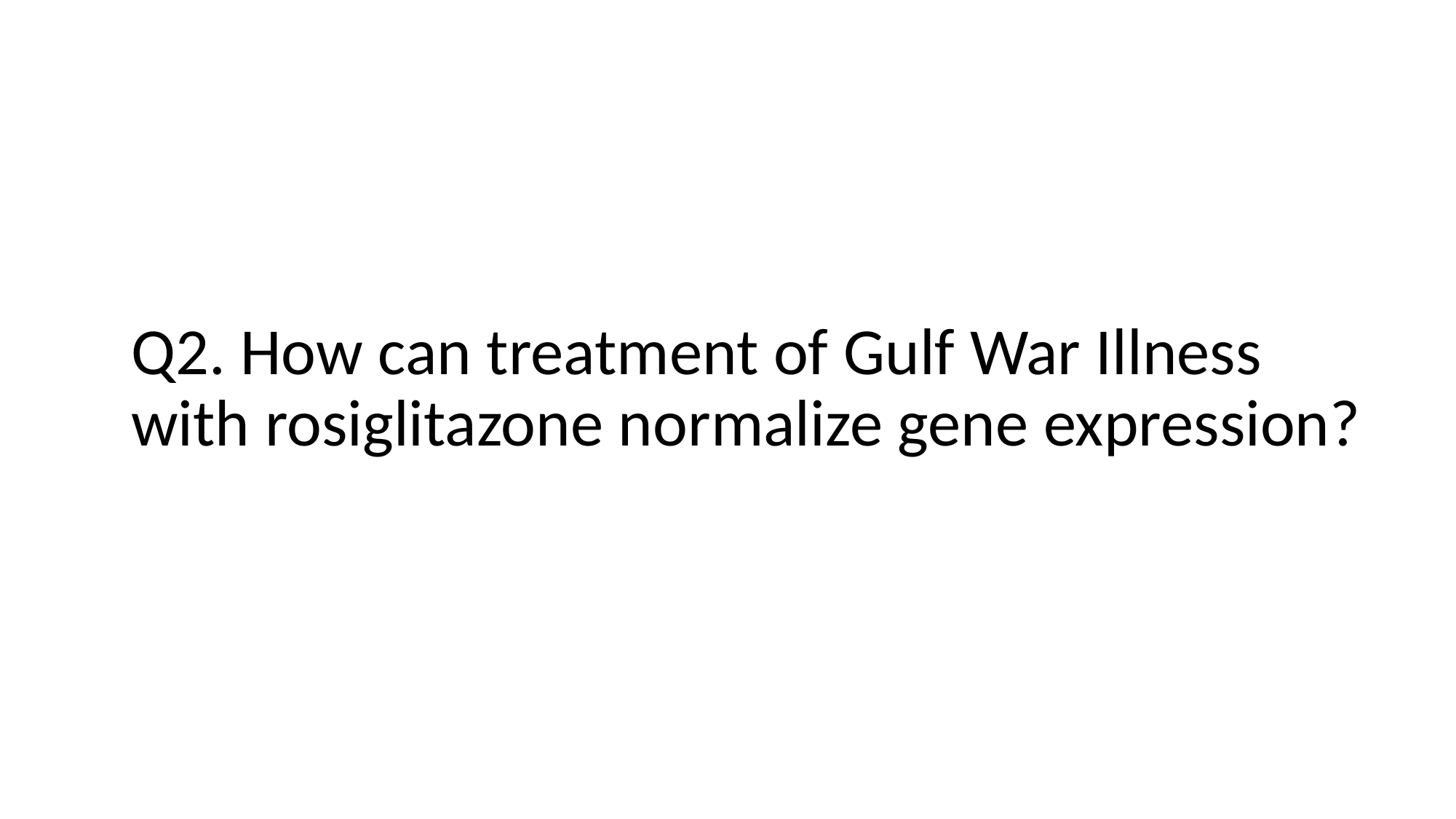

# Q2. How can treatment of Gulf War Illness with rosiglitazone normalize gene expression?